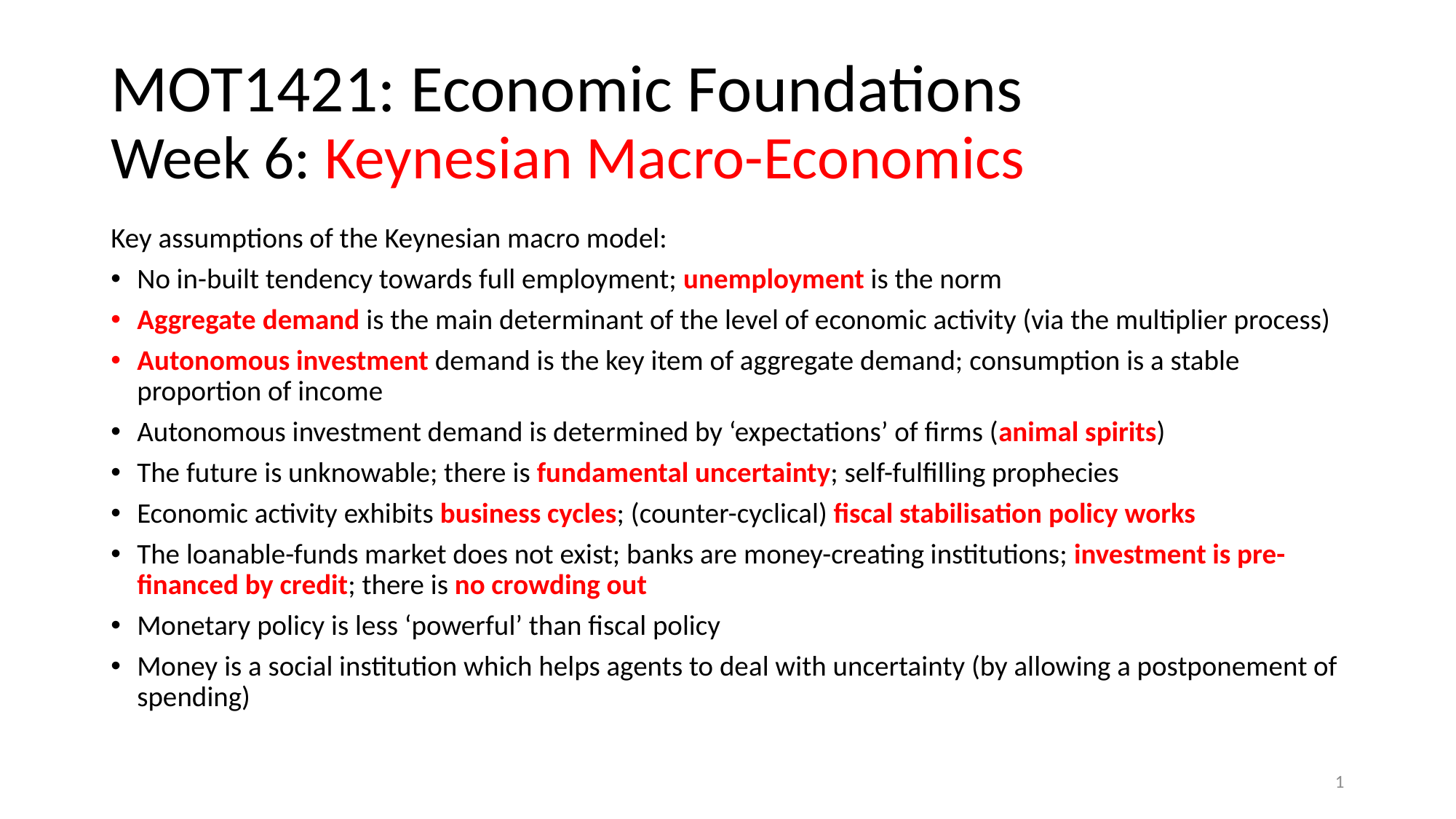

# MOT1421: Economic Foundations Week 6: Keynesian Macro-Economics
Key assumptions of the Keynesian macro model:
No in-built tendency towards full employment; unemployment is the norm
Aggregate demand is the main determinant of the level of economic activity (via the multiplier process)
Autonomous investment demand is the key item of aggregate demand; consumption is a stable proportion of income
Autonomous investment demand is determined by ‘expectations’ of firms (animal spirits)
The future is unknowable; there is fundamental uncertainty; self-fulfilling prophecies
Economic activity exhibits business cycles; (counter-cyclical) fiscal stabilisation policy works
The loanable-funds market does not exist; banks are money-creating institutions; investment is pre-financed by credit; there is no crowding out
Monetary policy is less ‘powerful’ than fiscal policy
Money is a social institution which helps agents to deal with uncertainty (by allowing a postponement of spending)

1